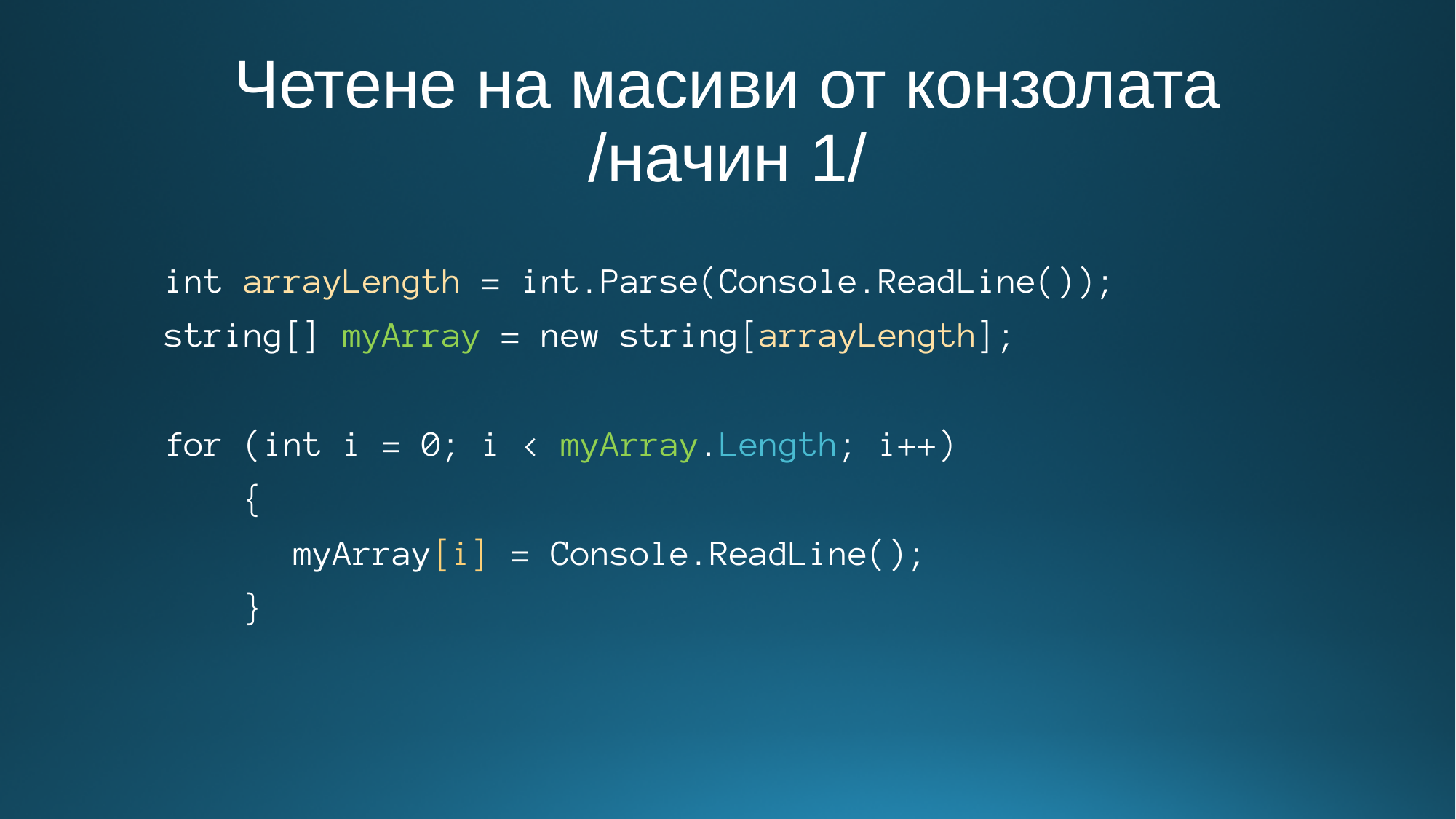

# Четене на масиви от конзолата /начин 1/
int arrayLength = int.Parse(Console.ReadLine());
string[] myArray = new string[arrayLength];

for (int i = 0; i < myArray.Length; i++)
    {
 	 myArray[i] = Console.ReadLine();
    }